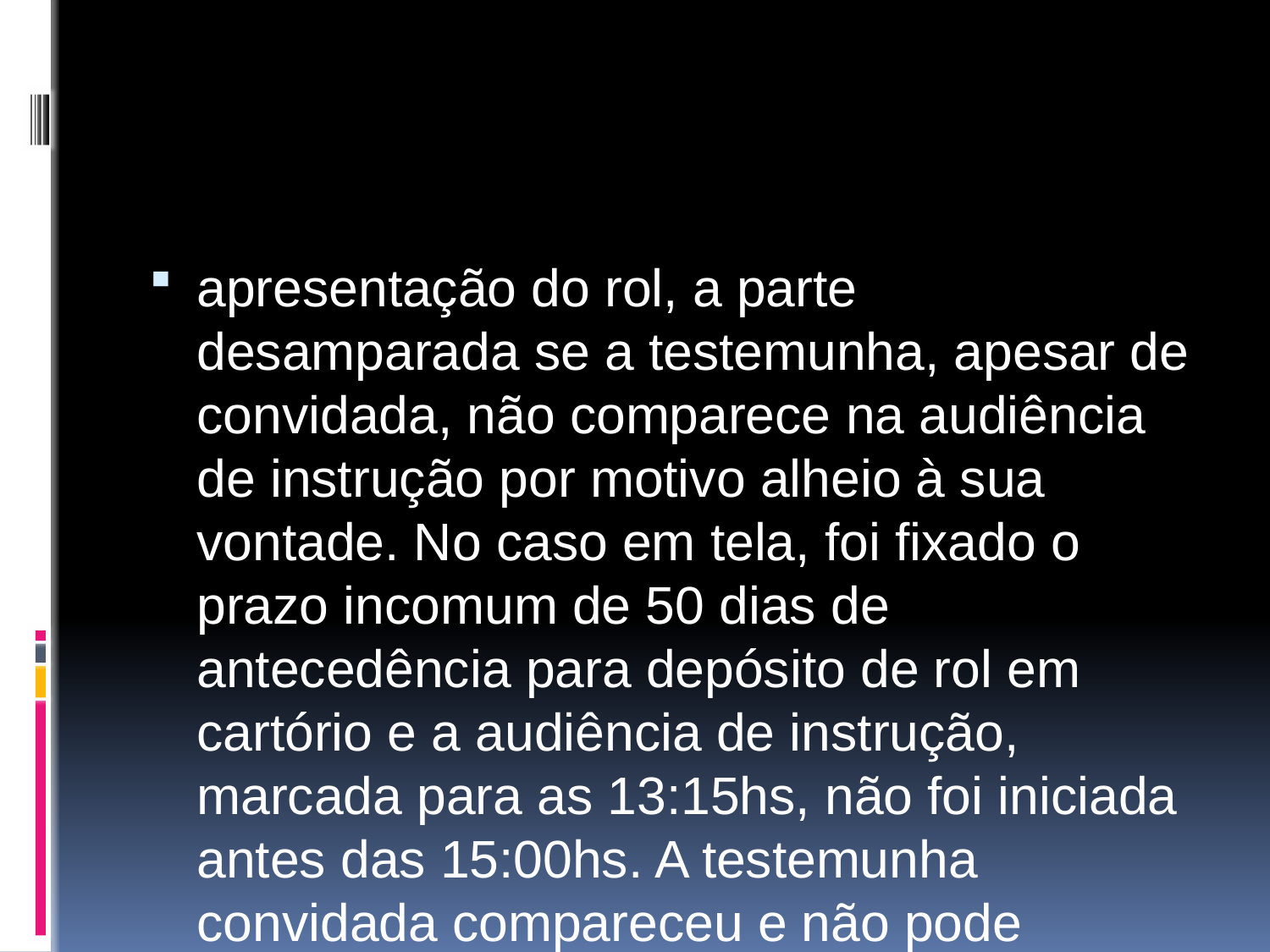

#
apresentação do rol, a parte desamparada se a testemunha, apesar de convidada, não comparece na audiência de instrução por motivo alheio à sua vontade. No caso em tela, foi fixado o prazo incomum de 50 dias de antecedência para depósito de rol em cartório e a audiência de instrução, marcada para as 13:15hs, não foi iniciada antes das 15:00hs. A testemunha convidada compareceu e não pode suportar o atraso no